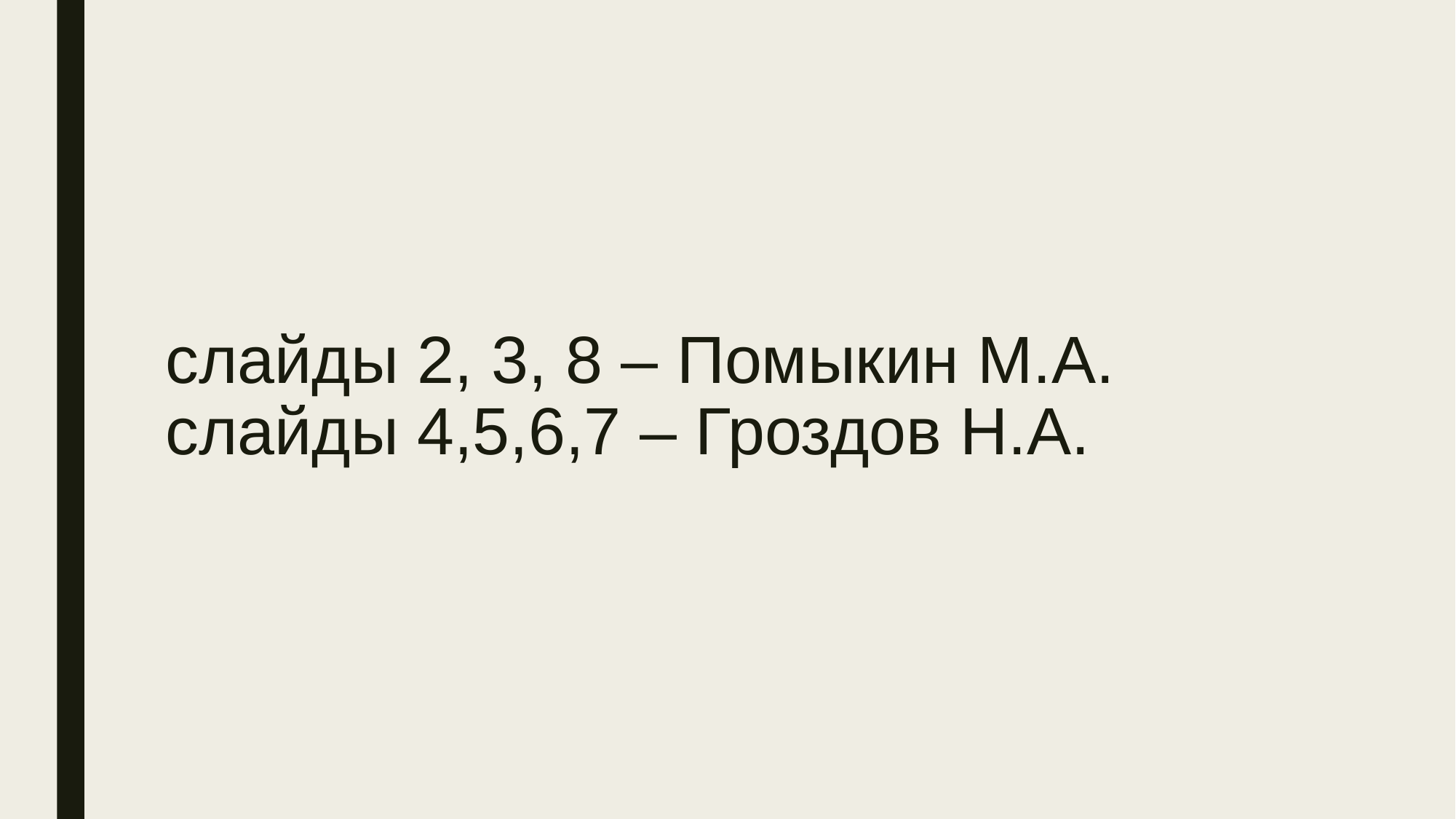

# слайды 2, 3, 8 – Помыкин М.А. слайды 4,5,6,7 – Гроздов Н.А.